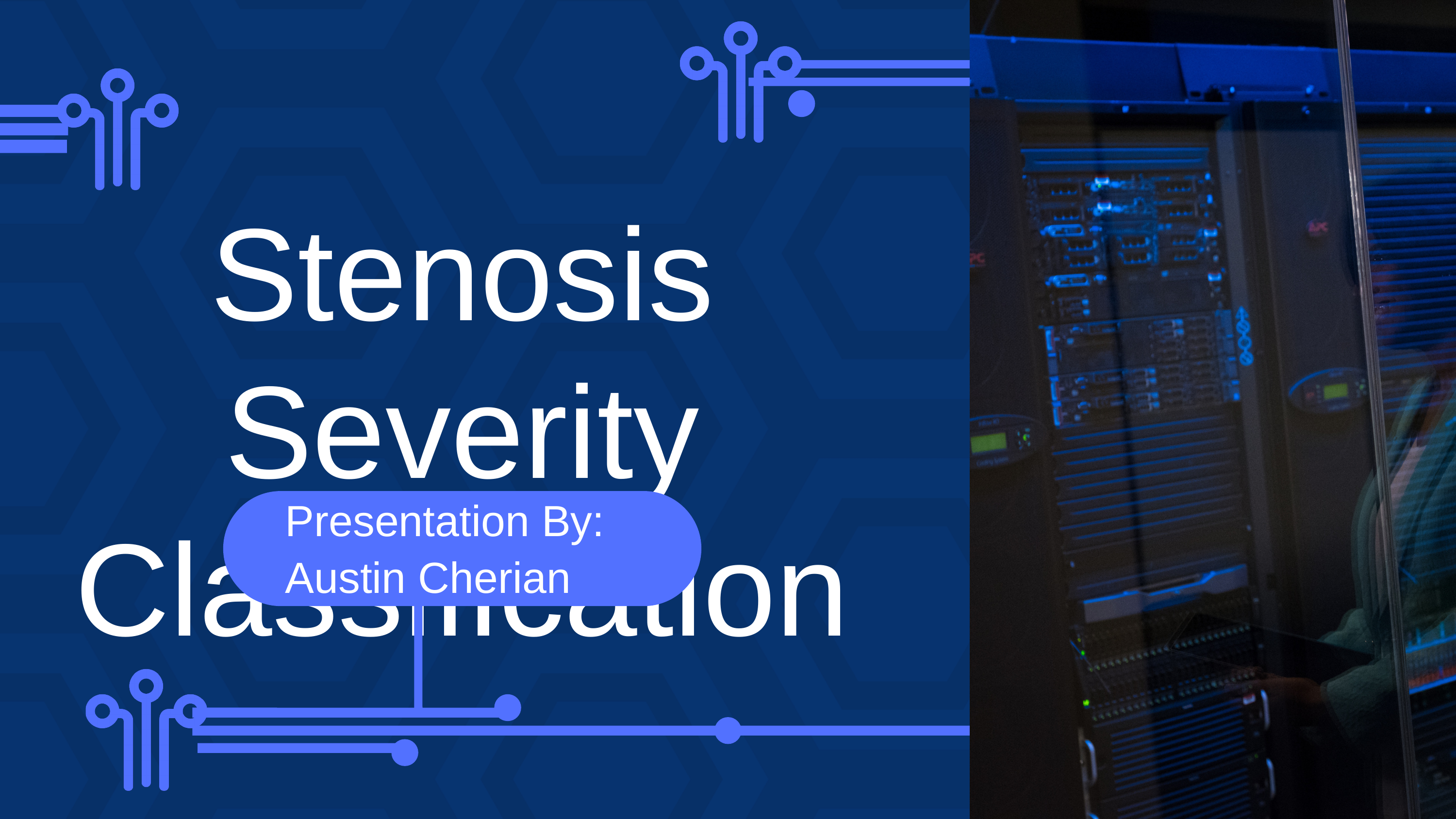

Stenosis Severity Classification

Presentation By: Austin Cherian